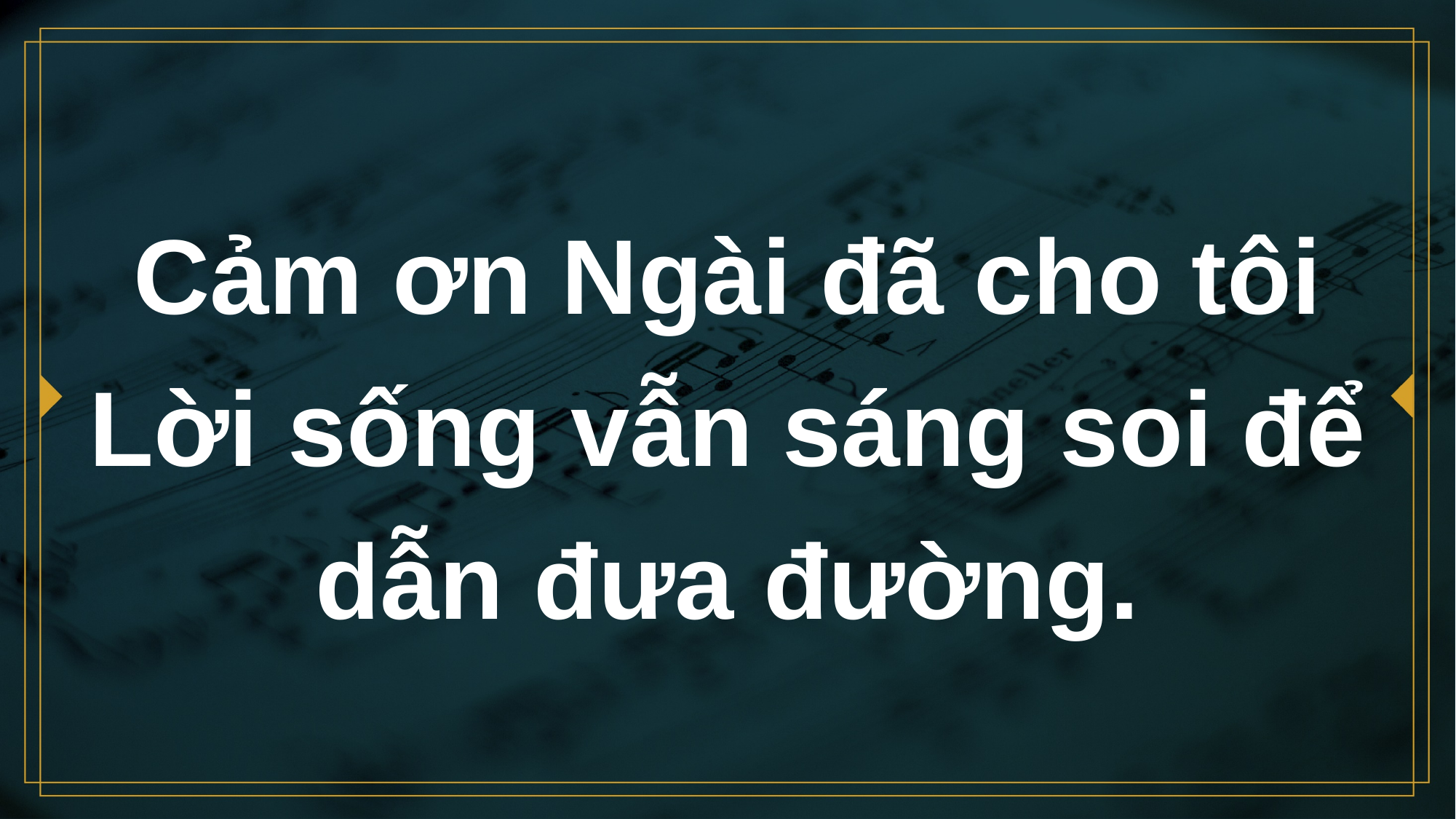

# Cảm ơn Ngài đã cho tôi Lời sống vẫn sáng soi để dẫn đưa đường.